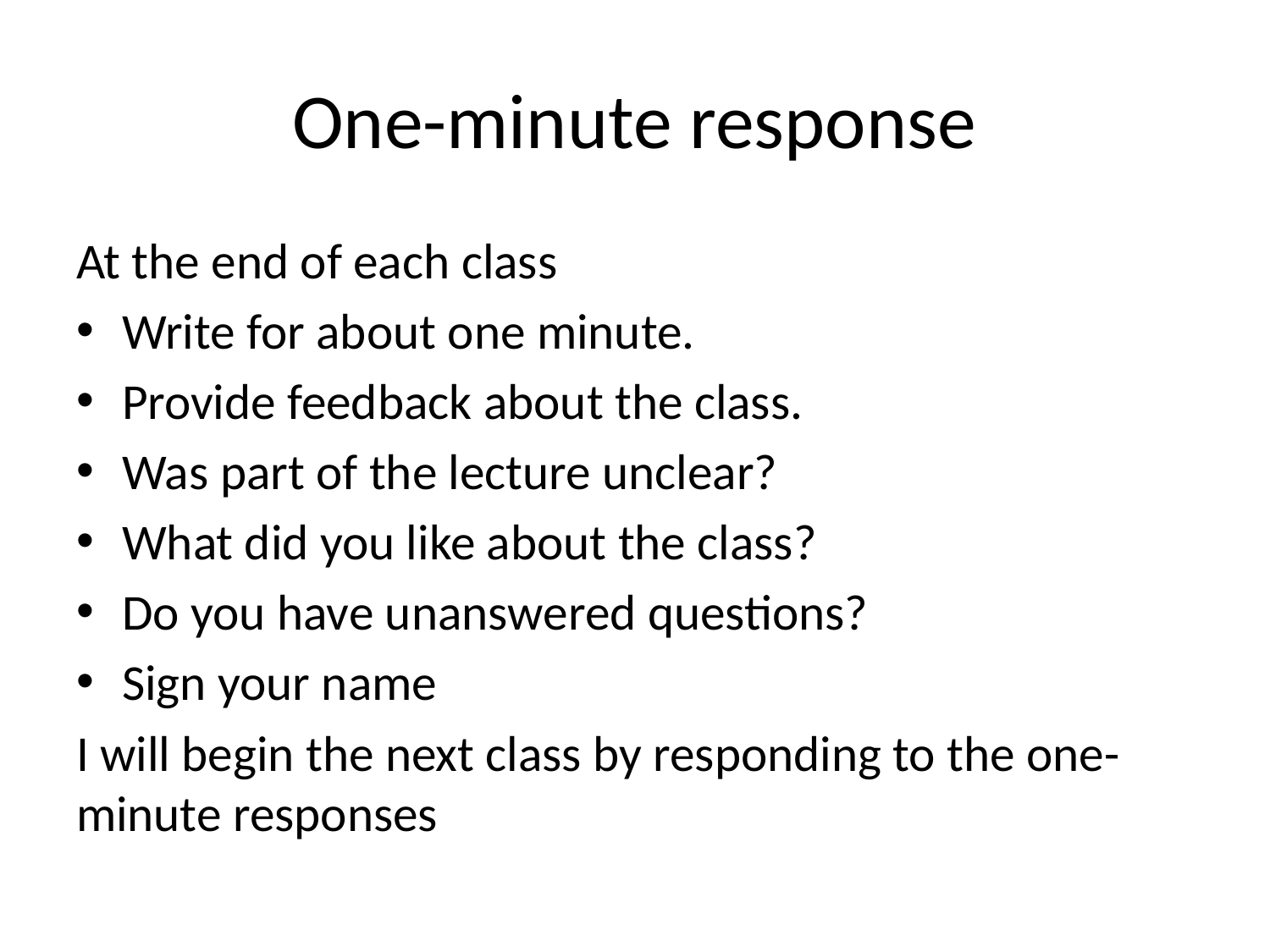

# One-minute response
At the end of each class
Write for about one minute.
Provide feedback about the class.
Was part of the lecture unclear?
What did you like about the class?
Do you have unanswered questions?
Sign your name
I will begin the next class by responding to the one-minute responses